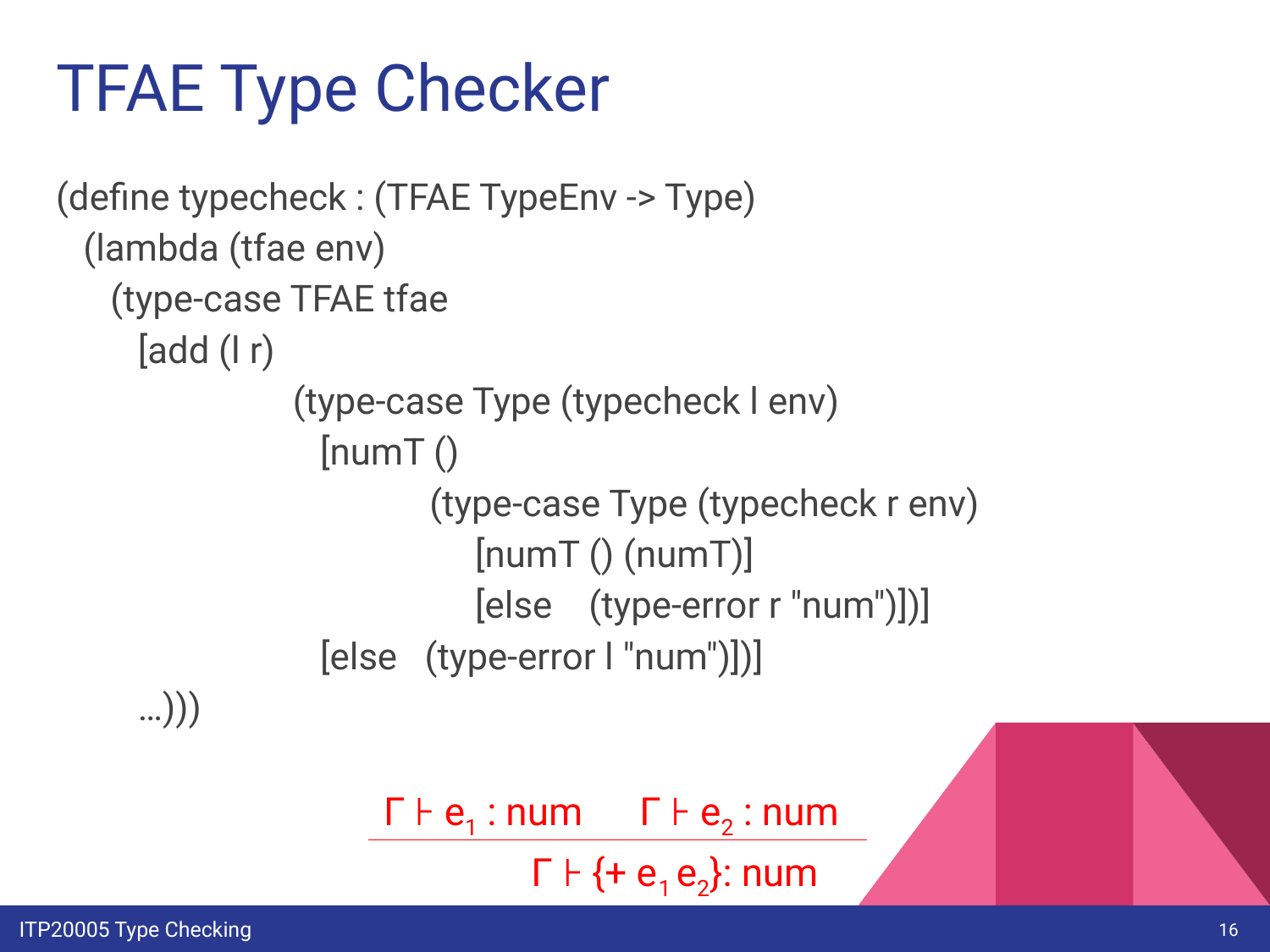

# TFAE Type Checker
(define typecheck : (TFAE TypeEnv -> Type)
   (lambda (tfae env)
      (type-case TFAE tfae
         [add (l r)
                          (type-case Type (typecheck l env)
                             [numT ()
                                         (type-case Type (typecheck r env)
                                              [numT () (numT)]
                                              [else    (type-error r "num")])]
                             [else   (type-error l "num")])]
         …)))
                                    Γ ⊦ e1 : num      Γ ⊦ e2 : num
                                                  Γ ⊦ {+ e1 e2}: num
16